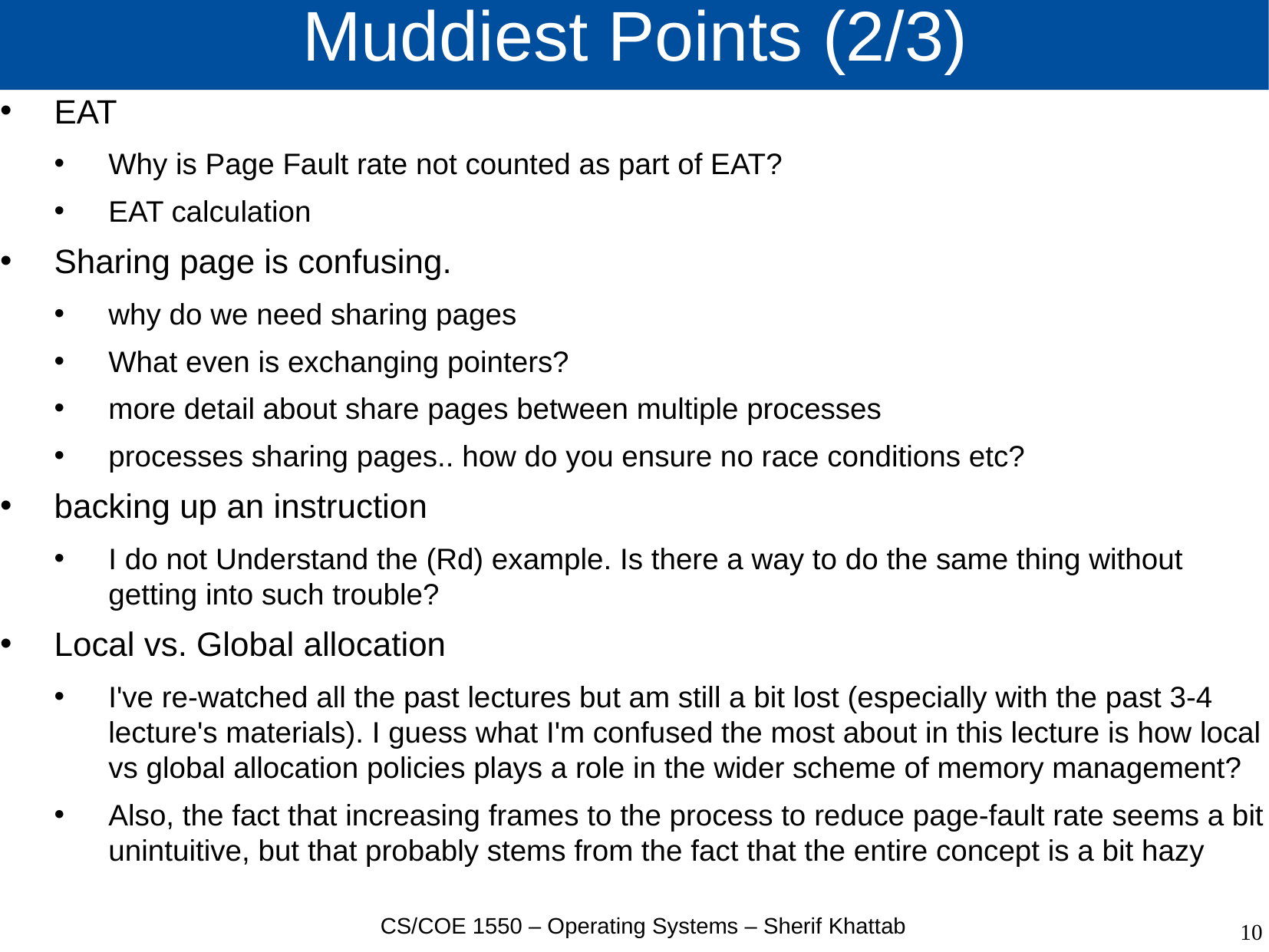

# Muddiest Points (2/3)
EAT
Why is Page Fault rate not counted as part of EAT?
EAT calculation
Sharing page is confusing.
why do we need sharing pages
What even is exchanging pointers?
more detail about share pages between multiple processes
processes sharing pages.. how do you ensure no race conditions etc?
backing up an instruction
I do not Understand the (Rd) example. Is there a way to do the same thing without getting into such trouble?
Local vs. Global allocation
I've re-watched all the past lectures but am still a bit lost (especially with the past 3-4 lecture's materials). I guess what I'm confused the most about in this lecture is how local vs global allocation policies plays a role in the wider scheme of memory management?
Also, the fact that increasing frames to the process to reduce page-fault rate seems a bit unintuitive, but that probably stems from the fact that the entire concept is a bit hazy
CS/COE 1550 – Operating Systems – Sherif Khattab
10